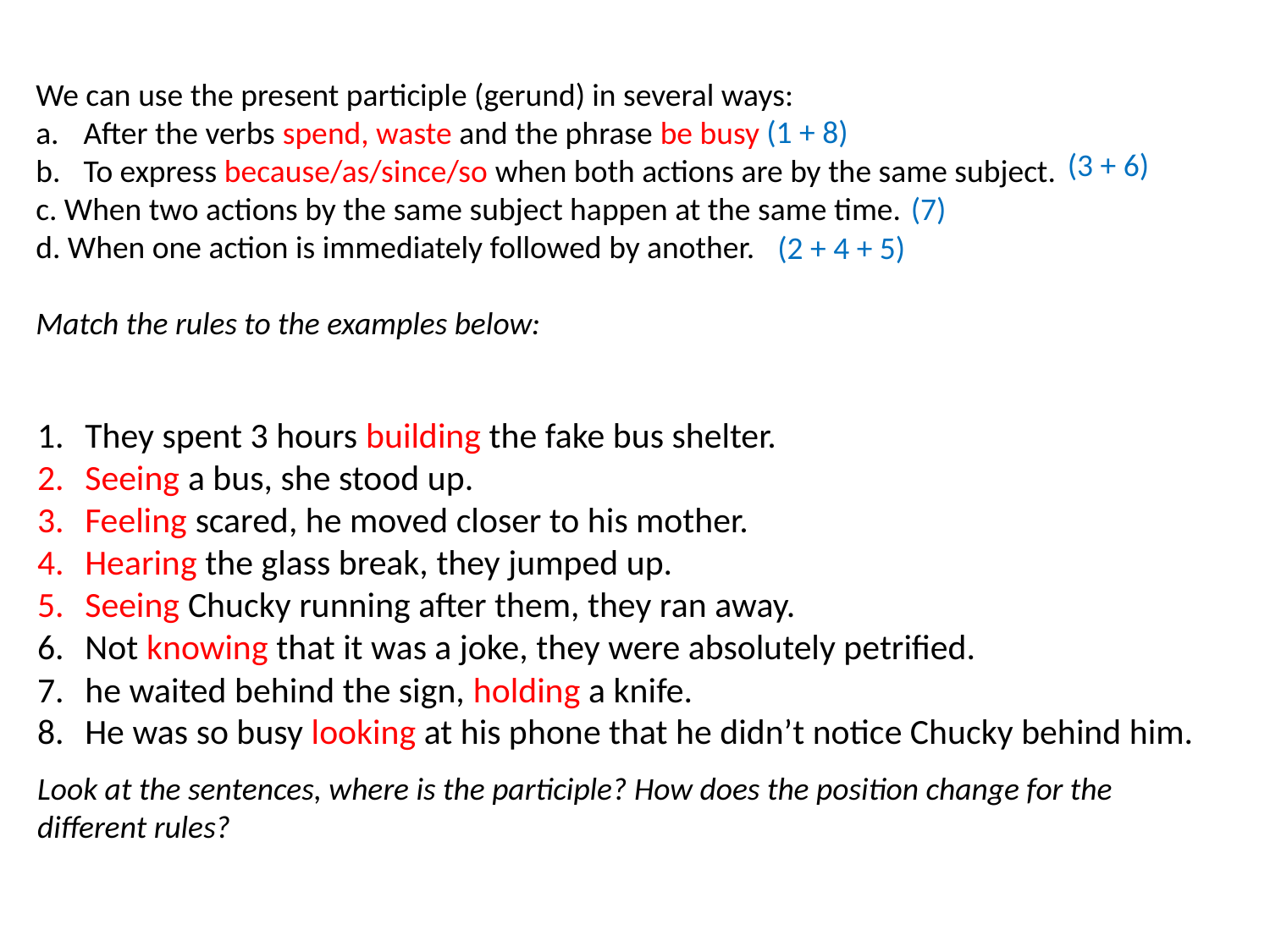

We can use the present participle (gerund) in several ways:
After the verbs spend, waste and the phrase be busy
To express because/as/since/so when both actions are by the same subject.
c. When two actions by the same subject happen at the same time.
d. When one action is immediately followed by another.

Match the rules to the examples below:
(1 + 8)
(3 + 6)
(7)
(2 + 4 + 5)

They spent 3 hours building the fake bus shelter.
Seeing a bus, she stood up.
Feeling scared, he moved closer to his mother.
Hearing the glass break, they jumped up.
Seeing Chucky running after them, they ran away.
Not knowing that it was a joke, they were absolutely petrified.
he waited behind the sign, holding a knife.
He was so busy looking at his phone that he didn’t notice Chucky behind him.
Look at the sentences, where is the participle? How does the position change for the different rules?